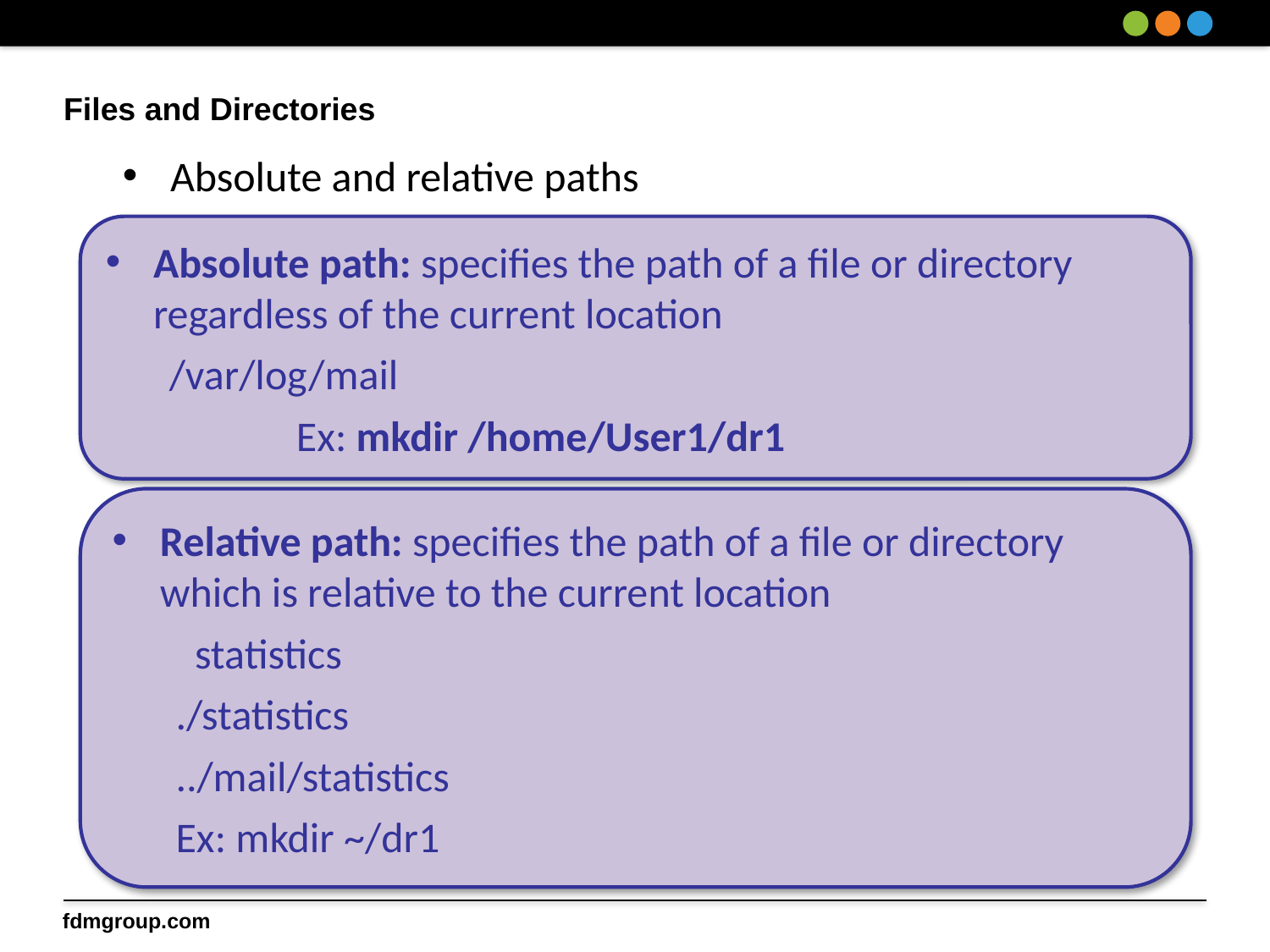

# Files and Directories
Absolute and relative paths
Absolute path: specifies the path of a file or directory regardless of the current location
/var/log/mail
	Ex: mkdir /home/User1/dr1

Relative path: specifies the path of a file or directory which is relative to the current location
  statistics
./statistics
../mail/statistics
Ex: mkdir ~/dr1